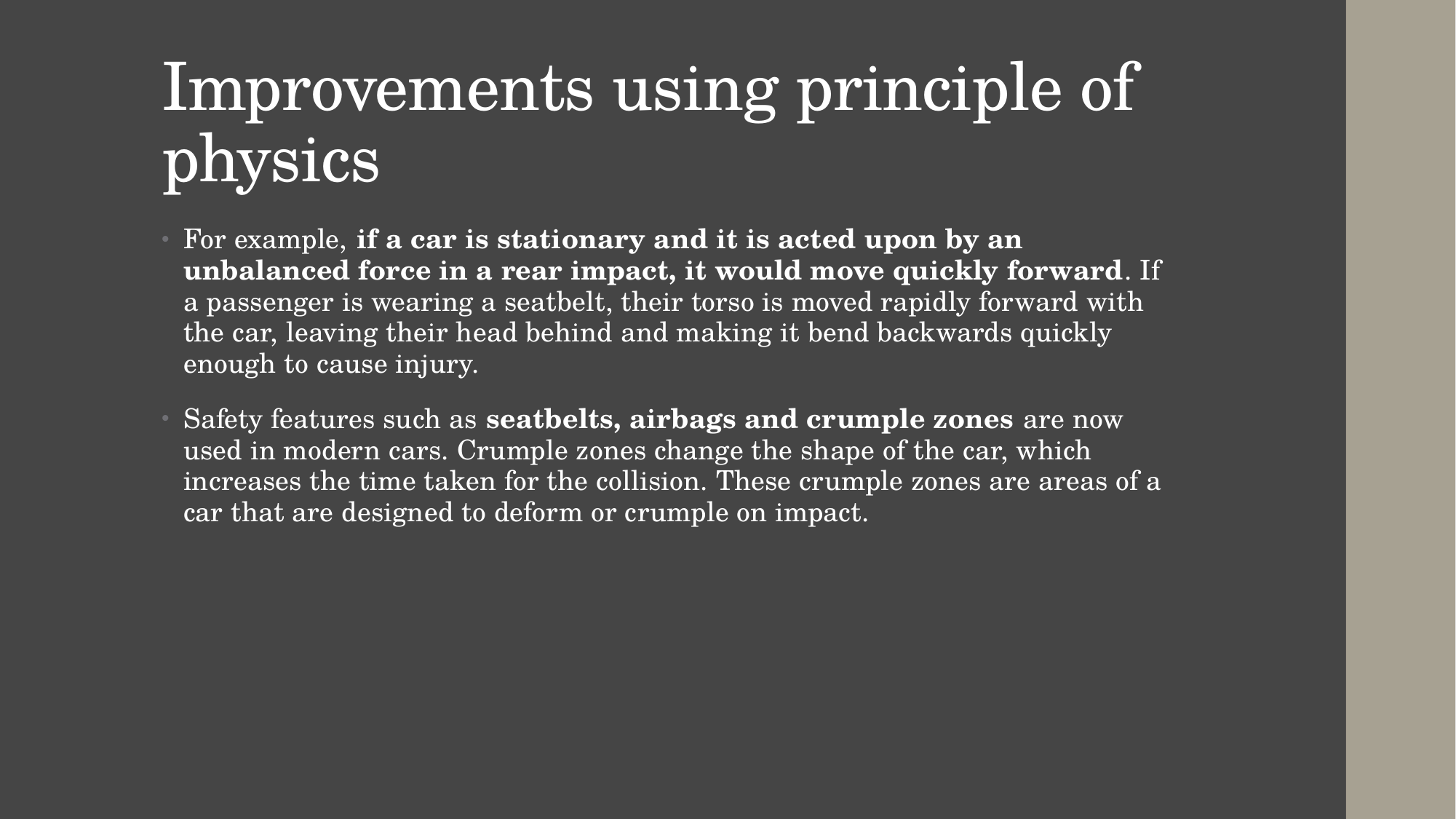

# Improvements using principle of physics
For example, if a car is stationary and it is acted upon by an unbalanced force in a rear impact, it would move quickly forward. If a passenger is wearing a seatbelt, their torso is moved rapidly forward with the car, leaving their head behind and making it bend backwards quickly enough to cause injury.
Safety features such as seatbelts, airbags and crumple zones are now used in modern cars. Crumple zones change the shape of the car, which increases the time taken for the collision. These crumple zones are areas of a car that are designed to deform or crumple on impact.